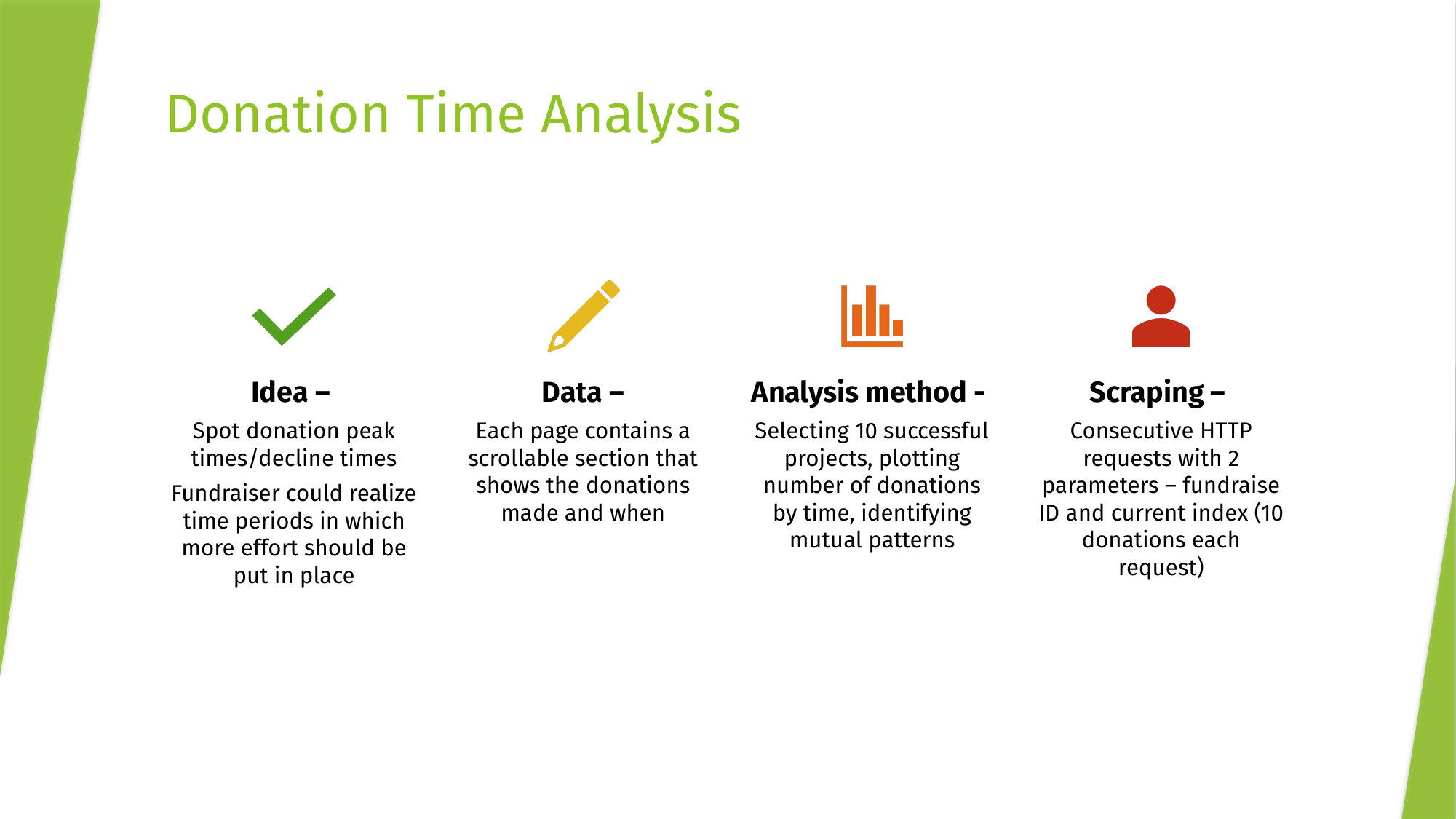

# Donation Time Analysis
Idea –
Spot donation peak times/decline times
Fundraiser could realize time periods in which more effort should be put in place
Data –
Each page contains a scrollable section that shows the donations made and when
Analysis method -
Selecting 10 successful projects, plotting number of donations by time, identifying mutual patterns
Scraping –
Consecutive HTTP requests with 2 parameters – fundraise ID and current index (10 donations each request)